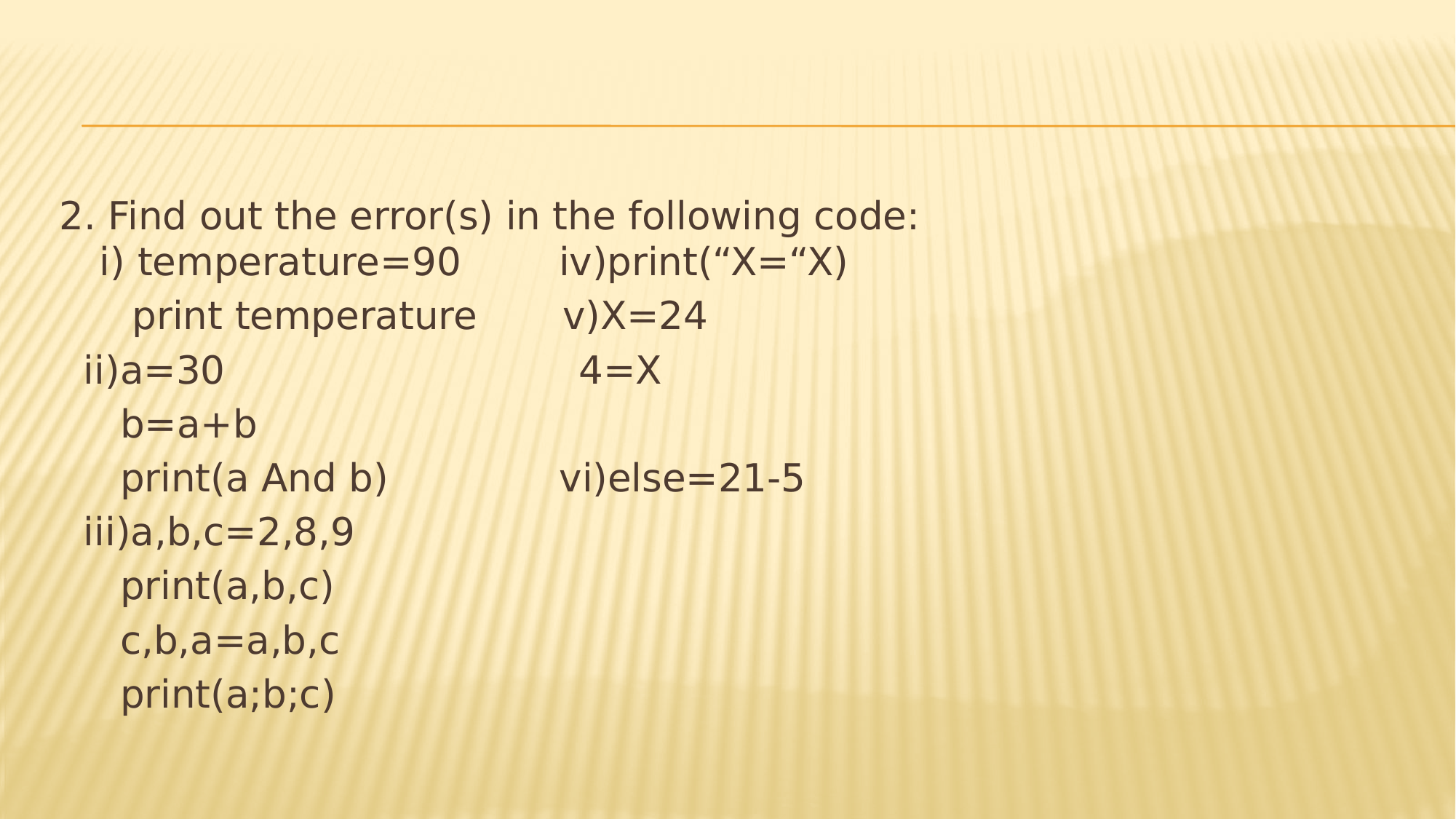

#
2. Find out the error(s) in the following code:
i) temperature=90        iv)print(“X=“X)
      print temperature       v)X=24
  ii)a=30                             4=X
     b=a+b
     print(a And b)              vi)else=21-5
  iii)a,b,c=2,8,9
     print(a,b,c)
     c,b,a=a,b,c
     print(a;b;c)